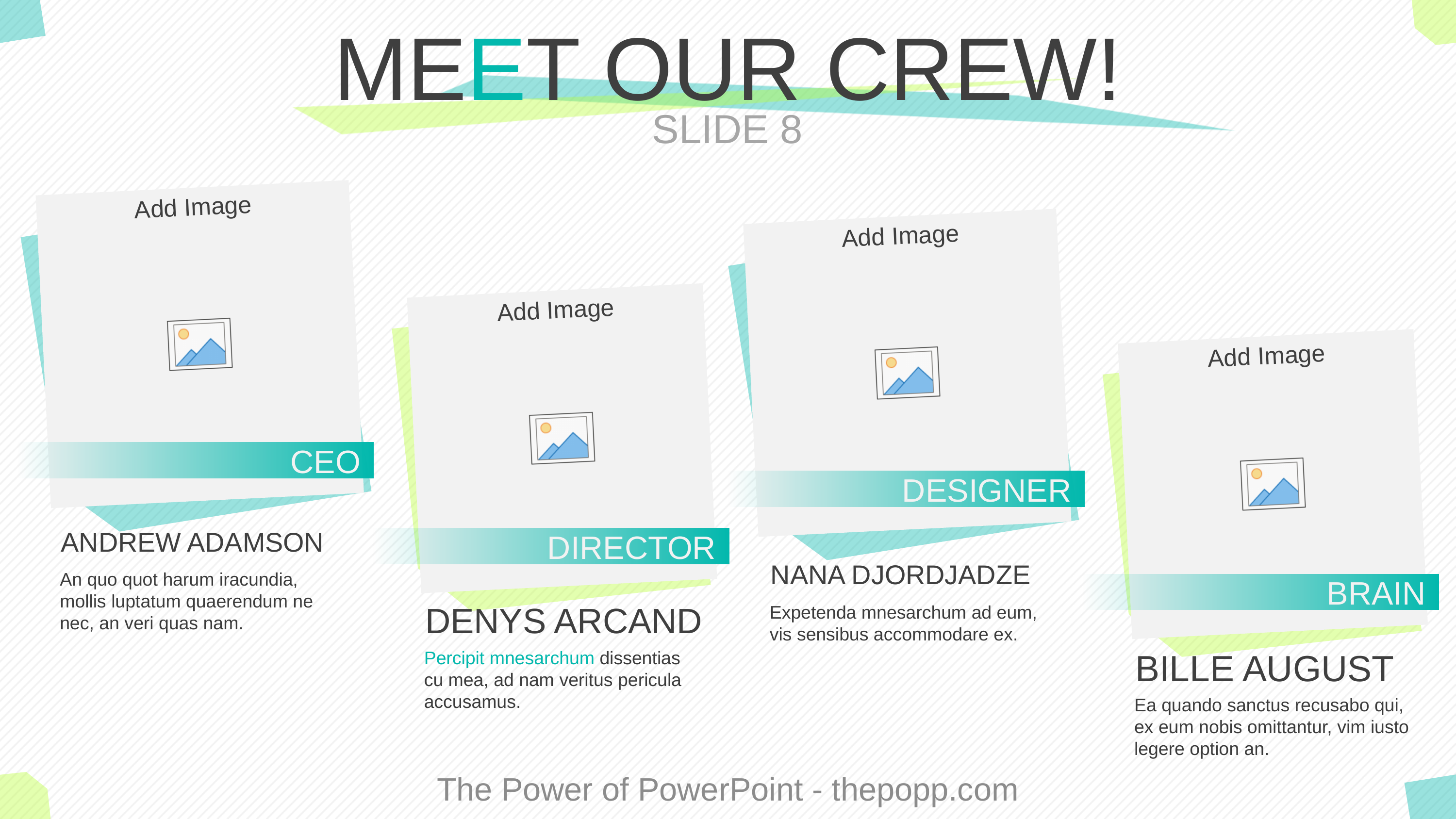

# MEET OUR CREW!
SLIDE 8

CEO
DESIGNER
ANDREW ADAMSON
DIRECTOR
NANA DJORDJADZE
An quo quot harum iracundia, mollis luptatum quaerendum ne nec, an veri quas nam.

BRAIN
DENYS ARCAND
Expetenda mnesarchum ad eum, vis sensibus accommodare ex.

BILLE AUGUST
Percipit mnesarchum dissentias cu mea, ad nam veritus pericula accusamus.

Ea quando sanctus recusabo qui, ex eum nobis omittantur, vim iusto legere option an.